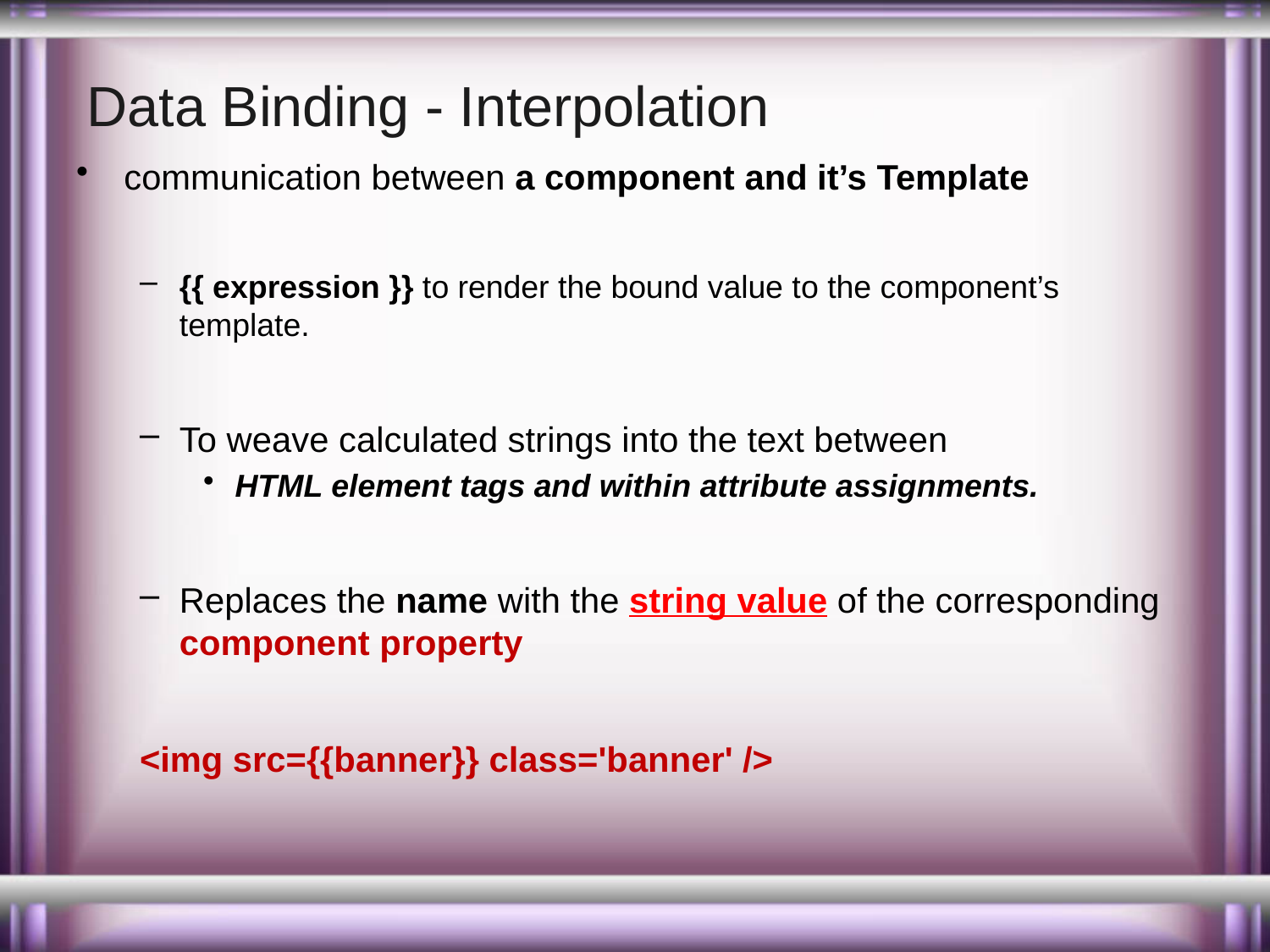

# Data Binding - Interpolation
communication between a component and it’s Template

{{ expression }} to render the bound value to the component’s template.

To weave calculated strings into the text between
HTML element tags and within attribute assignments.

Replaces the name with the string value of the corresponding component property

<img src={{banner}} class='banner' />